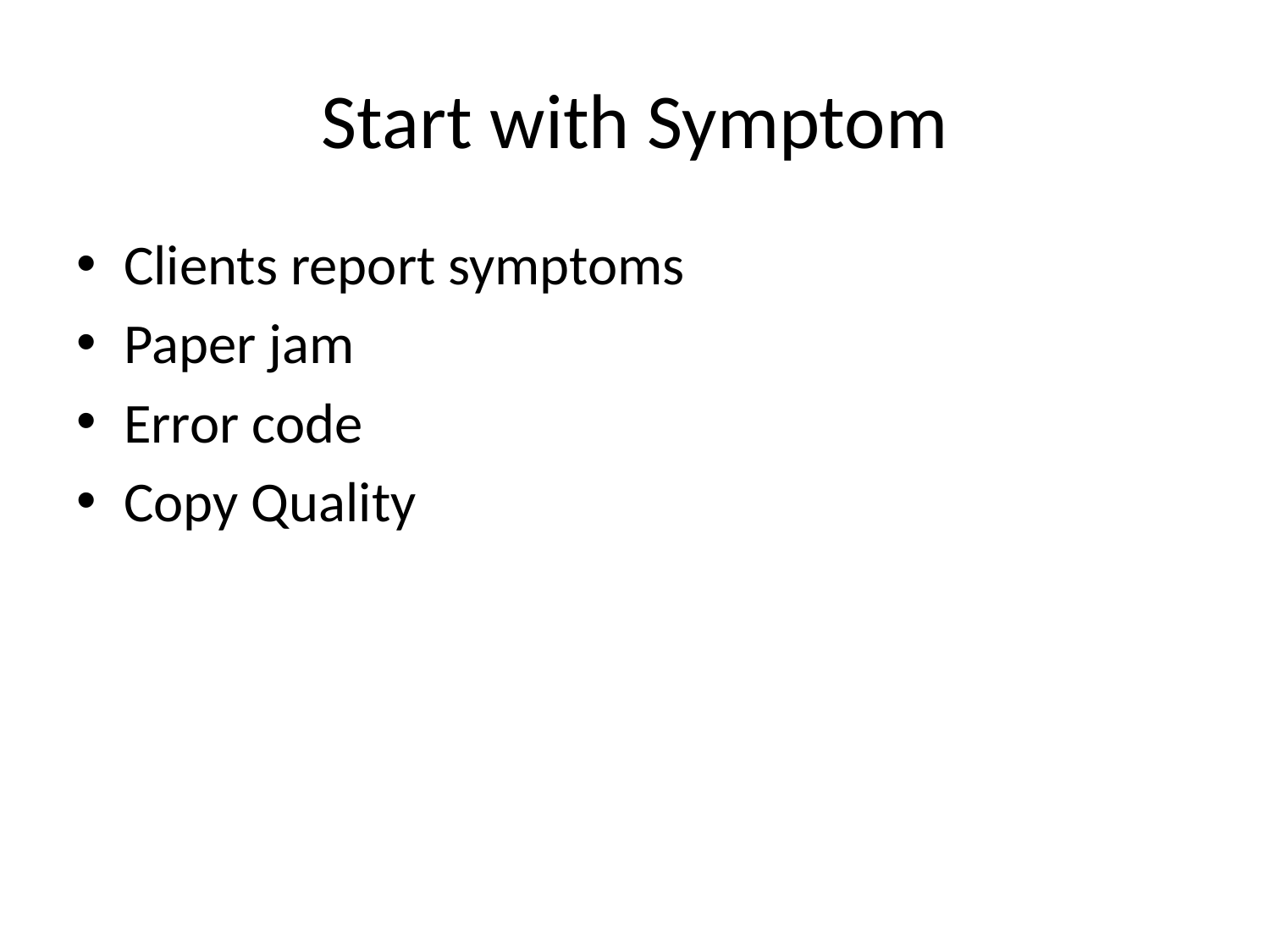

# Start with Symptom
Clients report symptoms
Paper jam
Error code
Copy Quality